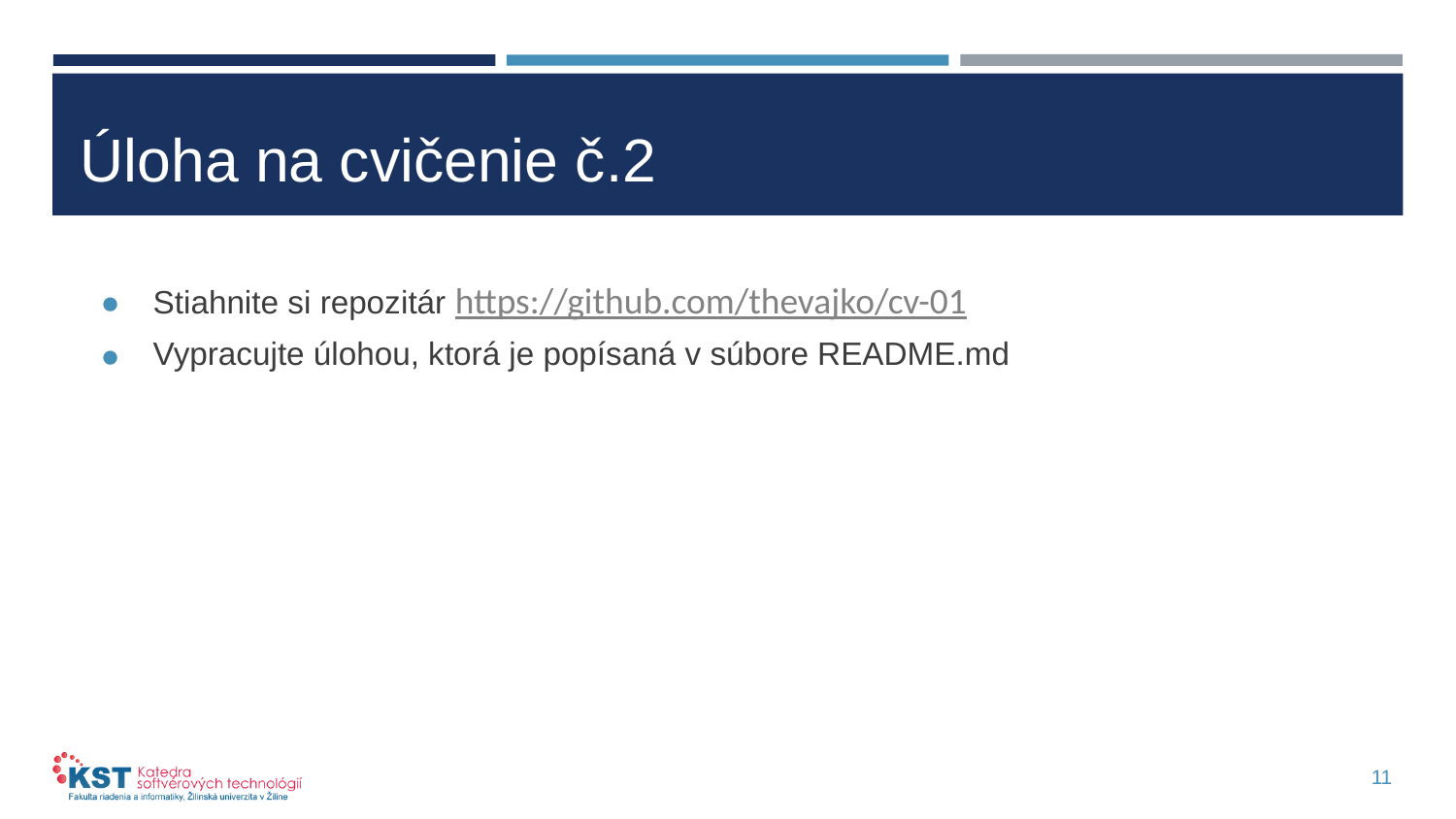

# Úloha na cvičenie č.2
Stiahnite si repozitár https://github.com/thevajko/cv-01
Vypracujte úlohou, ktorá je popísaná v súbore README.md
11